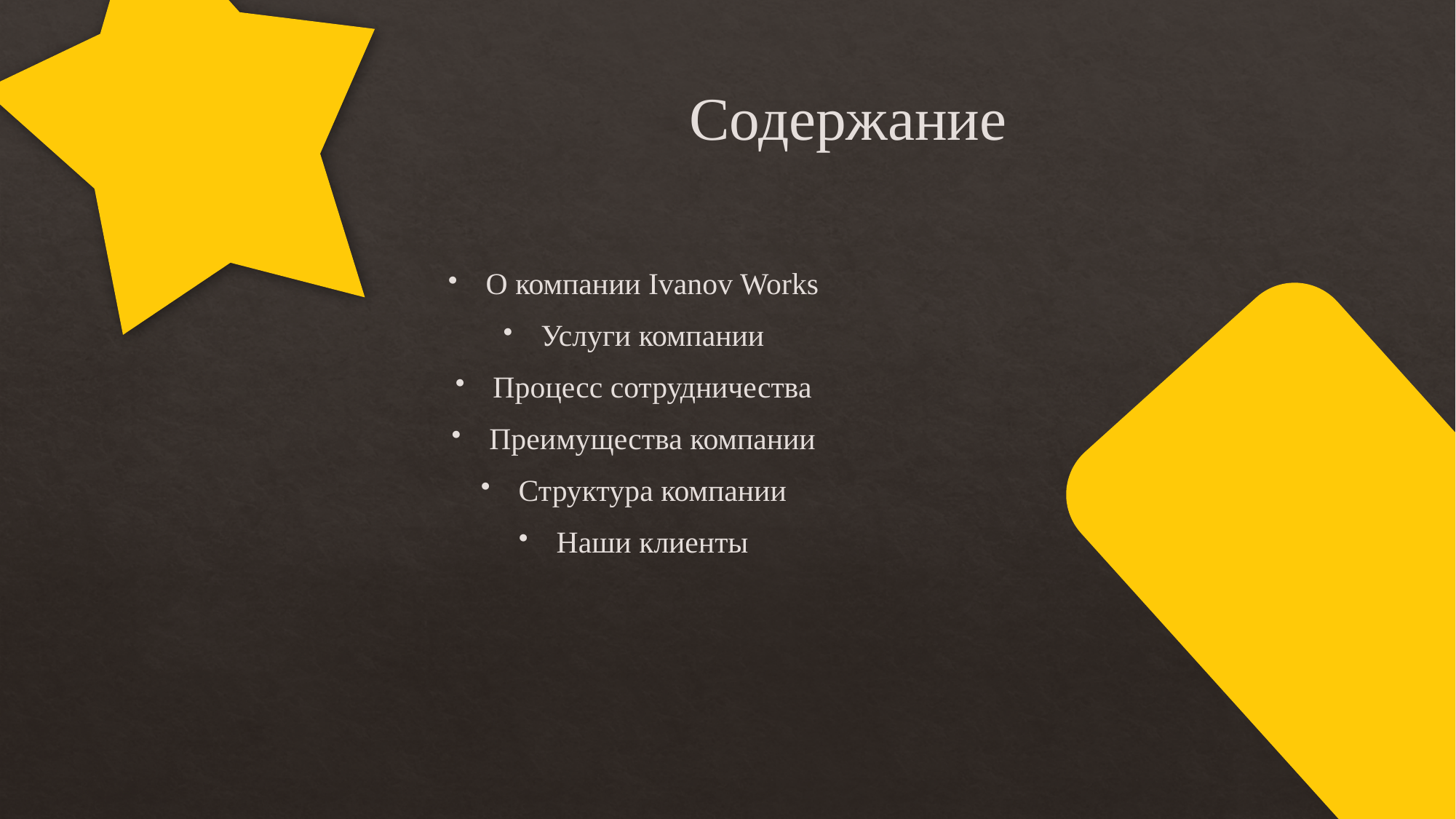

# Содержание
О компании Ivanov Works
Услуги компании
Процесс сотрудничества
Преимущества компании
Структура компании
Наши клиенты